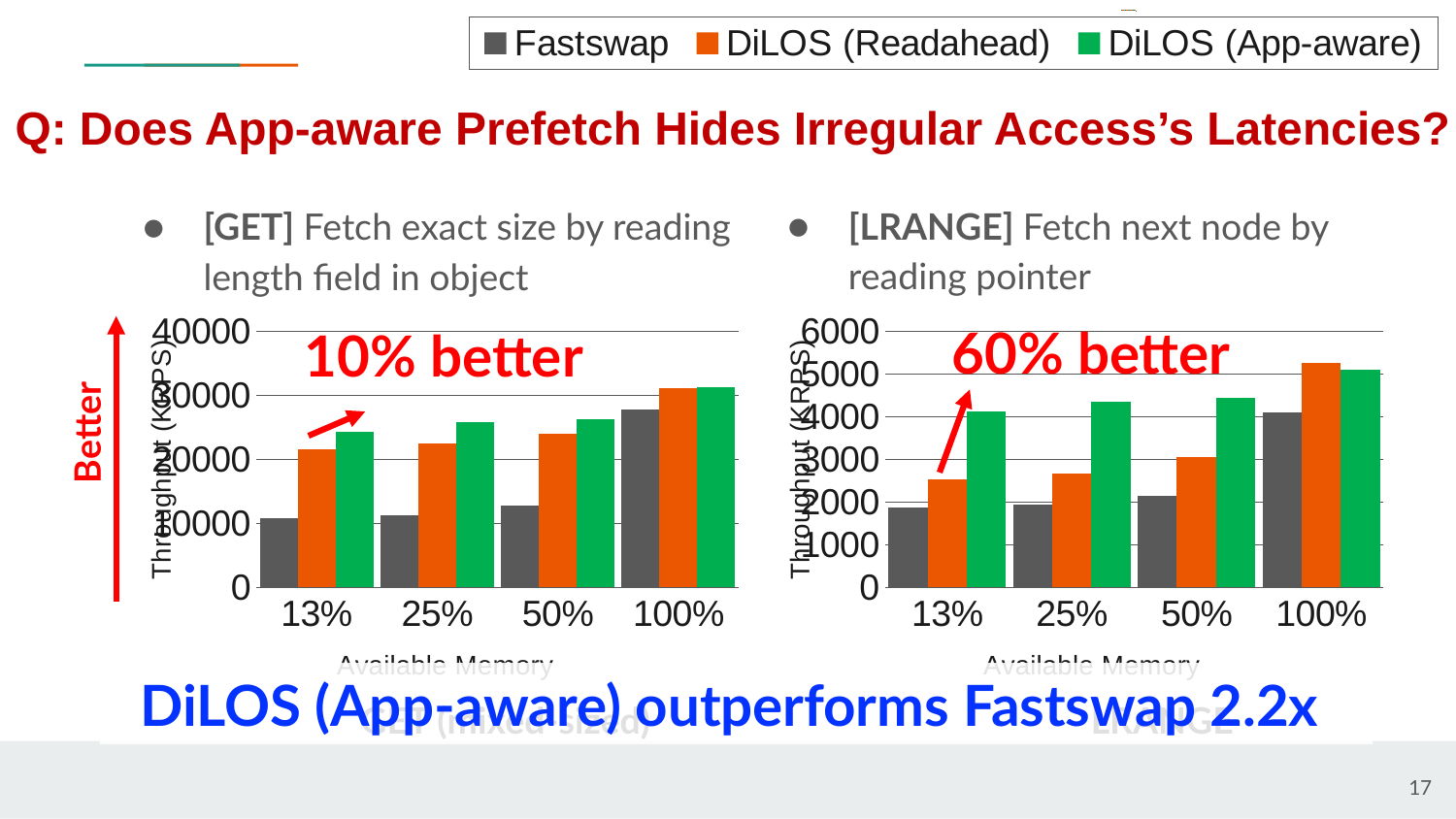

### Chart

| Category | Fastswap | DiLOS (Readahead) | DiLOS (App-aware) |
|---|---|---|---|
| 0.125 | 87.7875524 | 57.510203 | 63.1830672 |
| 0.25 | 81.6558014 | 56.9365932 | 59.7821776 |
| 0.5 | 80.0031934 | 57.1839248 | 57.6167986 |
| 1 | 54.2811102 | 60.4517316 | 49.4095684 |
# Key-value Store Performance
Q: Does App-aware Prefetch Hides Irregular Access’s Latencies?
[LRANGE] Fetch next node by reading pointer
[GET] Fetch exact size by reading length field in object

### Chart

| Category | Fastswap | DiLOS | DiLOS (app-aware) |
|---|---|---|---|
| 0.125 | 10884.192 | 21536.168 | 24249.238 |
| 0.25 | 11326.284 | 22542.576 | 25872.4 |
| 0.5 | 12808.26 | 23973.826 | 26197.544 |
| 1 | 27701.352 | 31103.664 | 31310.154 |
Better
GET (mixed-sized)

### Chart

| Category | Fastswap | DiLOS | DiLOS (app-aware) |
|---|---|---|---|
| 0.125 | 1862.543333 | 2540.594 | 4128.164 |
| 0.25 | 1939.865 | 2673.35 | 4340.102 |
| 0.5 | 2153.5075 | 3050.082 | 4439.592 |
| 1 | 4095.815 | 5268.372 | 5093.314 |
LRANGE
10% better
60% better
DiLOS (App-aware) outperforms Fastswap 2.2x
17